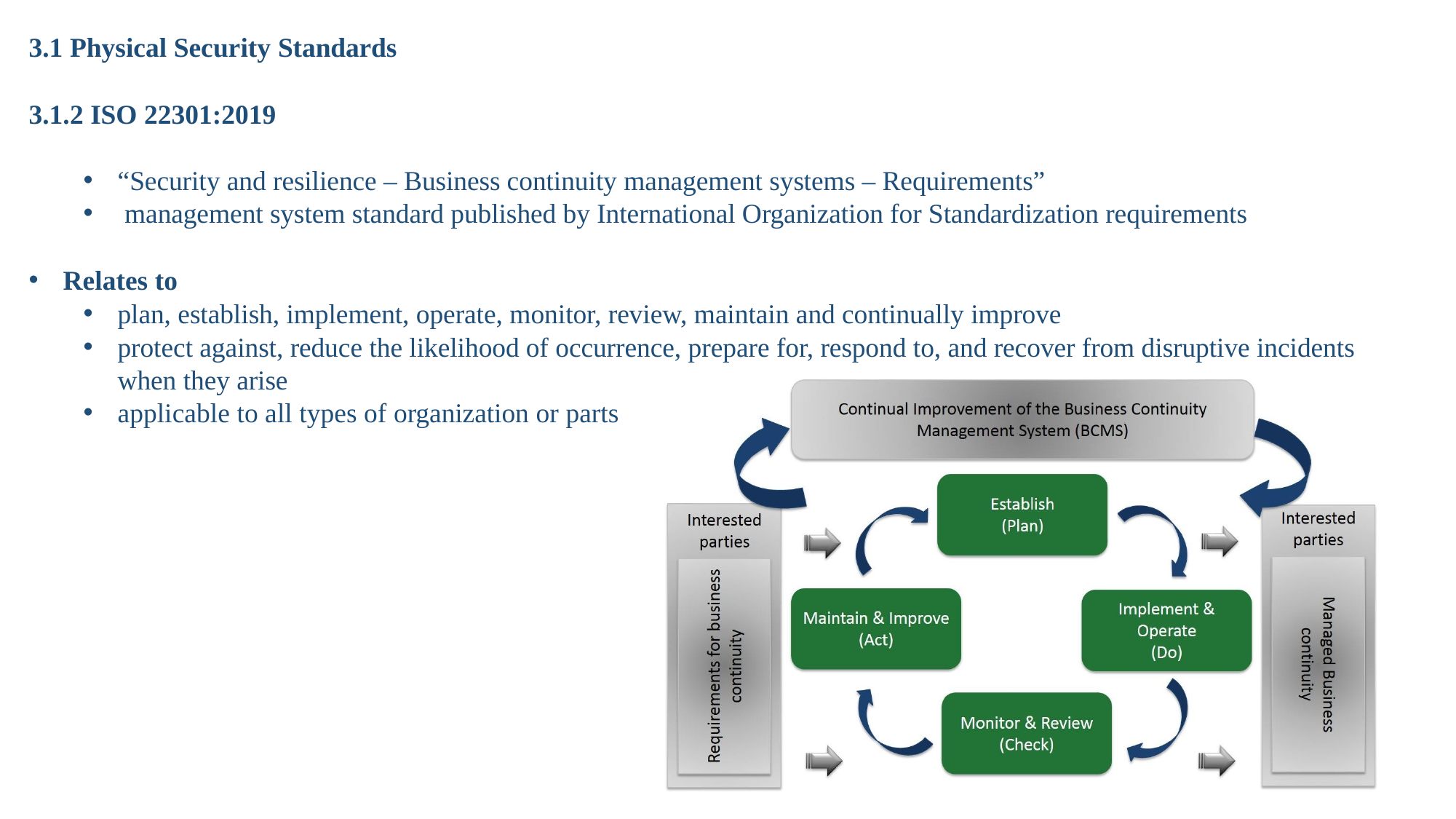

3.1 Physical Security Standards

3.1.2 ISO 22301:2019

“Security and resilience – Business continuity management systems – Requirements”
 management system standard published by International Organization for Standardization requirements

Relates to
plan, establish, implement, operate, monitor, review, maintain and continually improve
protect against, reduce the likelihood of occurrence, prepare for, respond to, and recover from disruptive incidents when they arise
applicable to all types of organization or parts